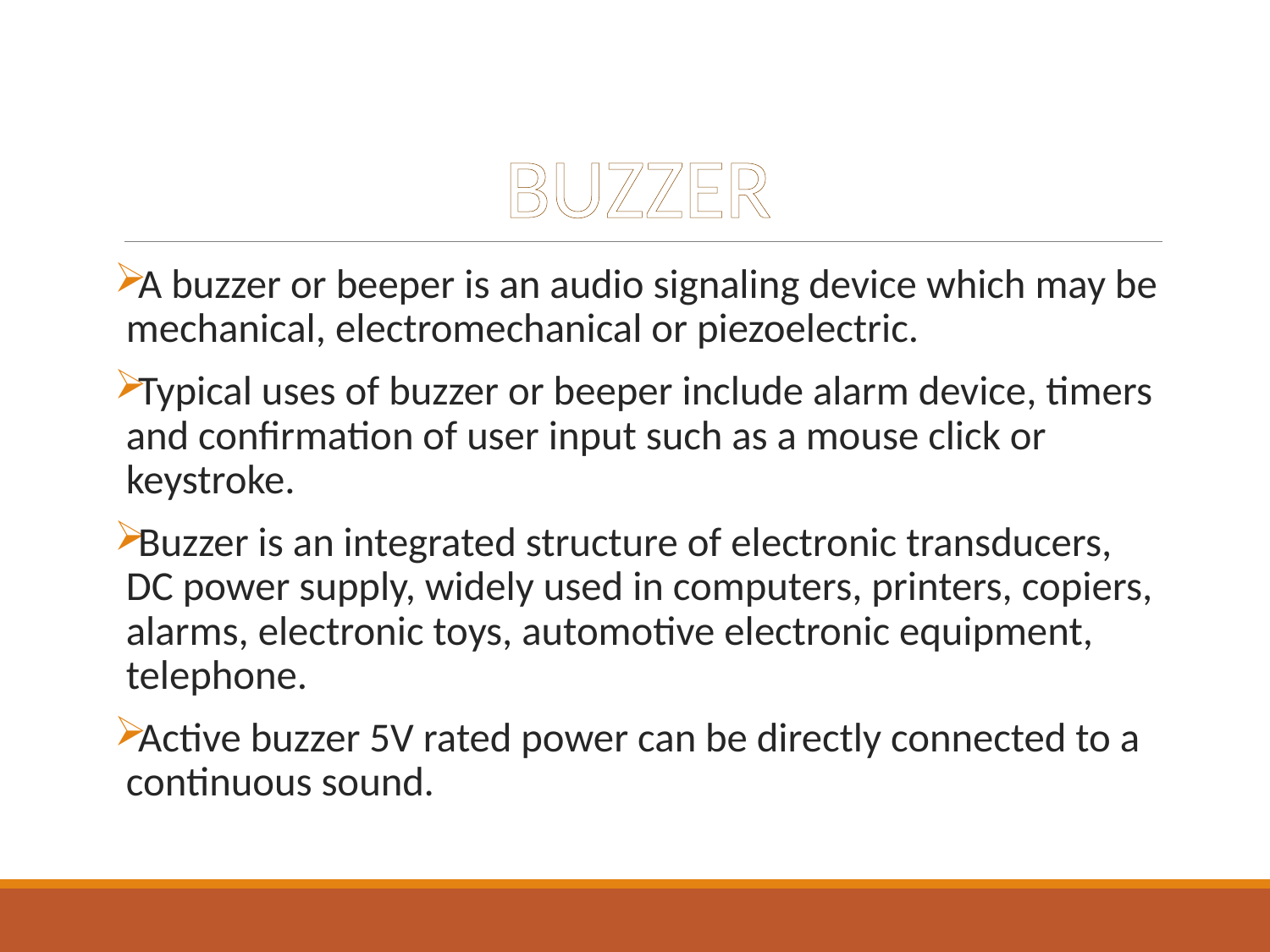

# BUZZER
A buzzer or beeper is an audio signaling device which may be mechanical, electromechanical or piezoelectric.
Typical uses of buzzer or beeper include alarm device, timers and confirmation of user input such as a mouse click or keystroke.
Buzzer is an integrated structure of electronic transducers, DC power supply, widely used in computers, printers, copiers, alarms, electronic toys, automotive electronic equipment, telephone.
Active buzzer 5V rated power can be directly connected to a continuous sound.